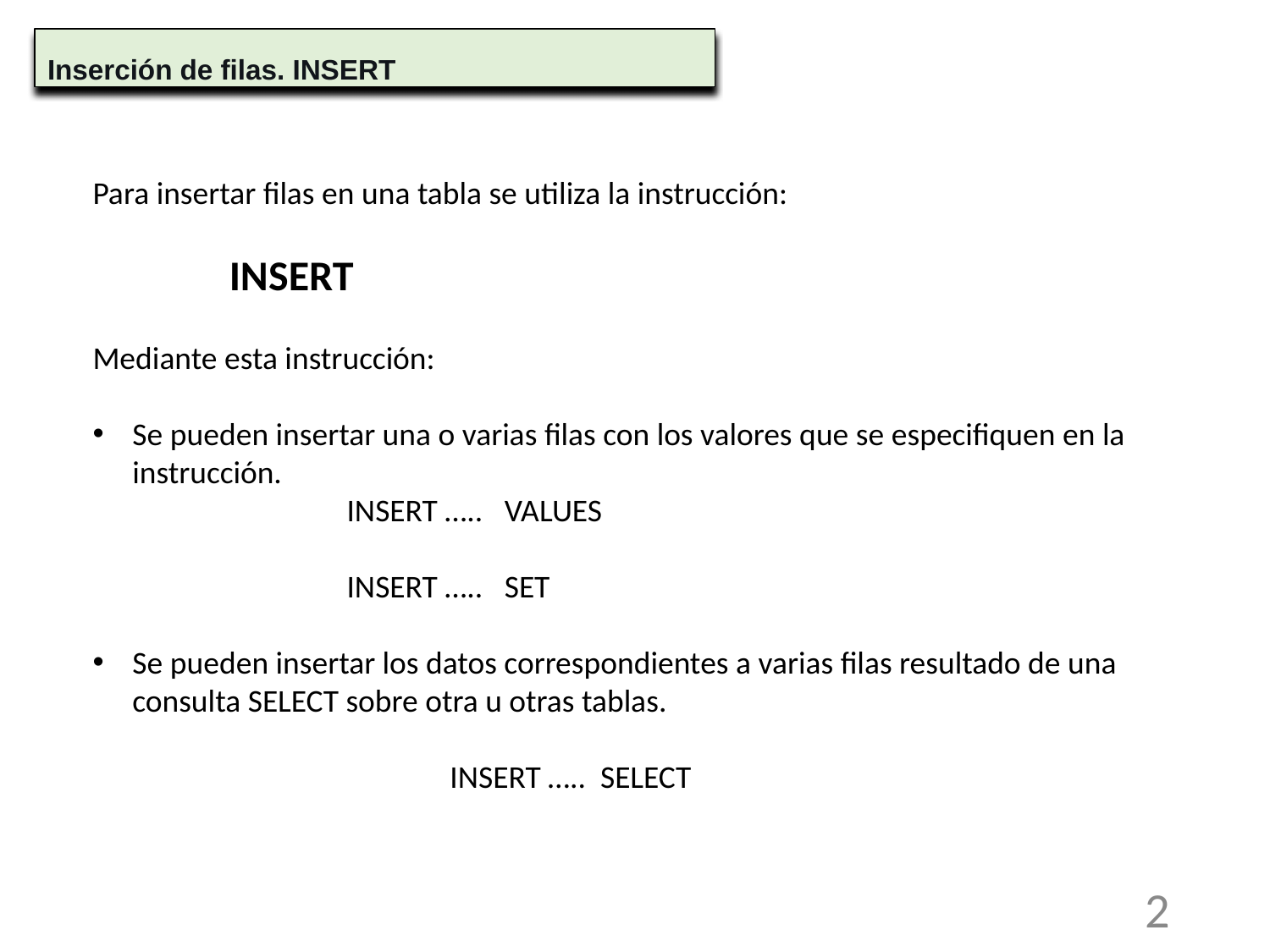

Inserción de filas. INSERT
Para insertar filas en una tabla se utiliza la instrucción:

	 INSERT

Mediante esta instrucción:

Se pueden insertar una o varias filas con los valores que se especifiquen en la instrucción.
		INSERT …..   VALUES

		INSERT …..   SET

Se pueden insertar los datos correspondientes a varias filas resultado de una consulta SELECT sobre otra u otras tablas.

	INSERT …..  SELECT

2